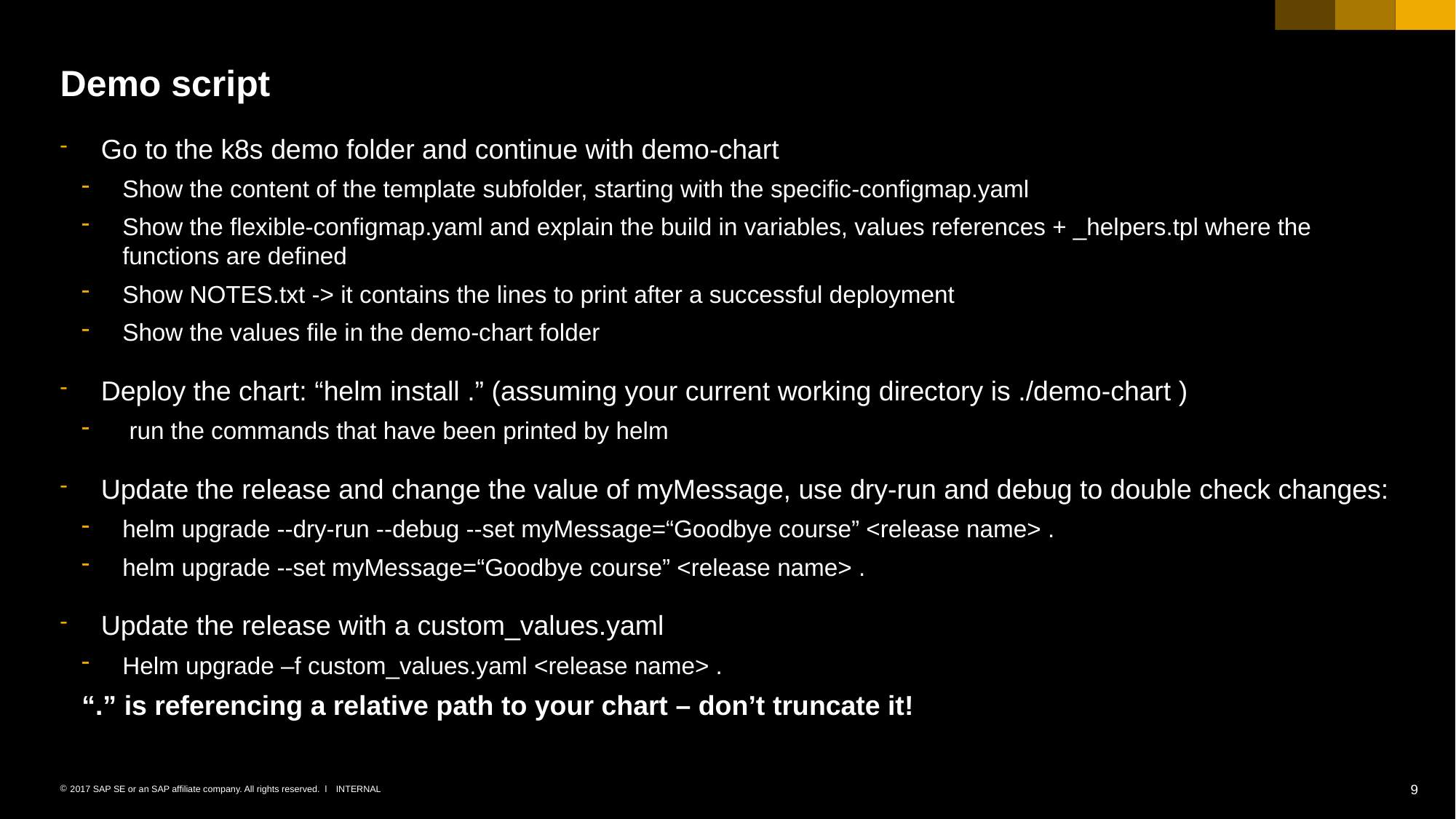

# Demo script
Go to the k8s demo folder and continue with demo-chart
Show the content of the template subfolder, starting with the specific-configmap.yaml
Show the flexible-configmap.yaml and explain the build in variables, values references + _helpers.tpl where the functions are defined
Show NOTES.txt -> it contains the lines to print after a successful deployment
Show the values file in the demo-chart folder
Deploy the chart: “helm install .” (assuming your current working directory is ./demo-chart )
 run the commands that have been printed by helm
Update the release and change the value of myMessage, use dry-run and debug to double check changes:
helm upgrade --dry-run --debug --set myMessage=“Goodbye course” <release name> .
helm upgrade --set myMessage=“Goodbye course” <release name> .
Update the release with a custom_values.yaml
Helm upgrade –f custom_values.yaml <release name> .
“.” is referencing a relative path to your chart – don’t truncate it!